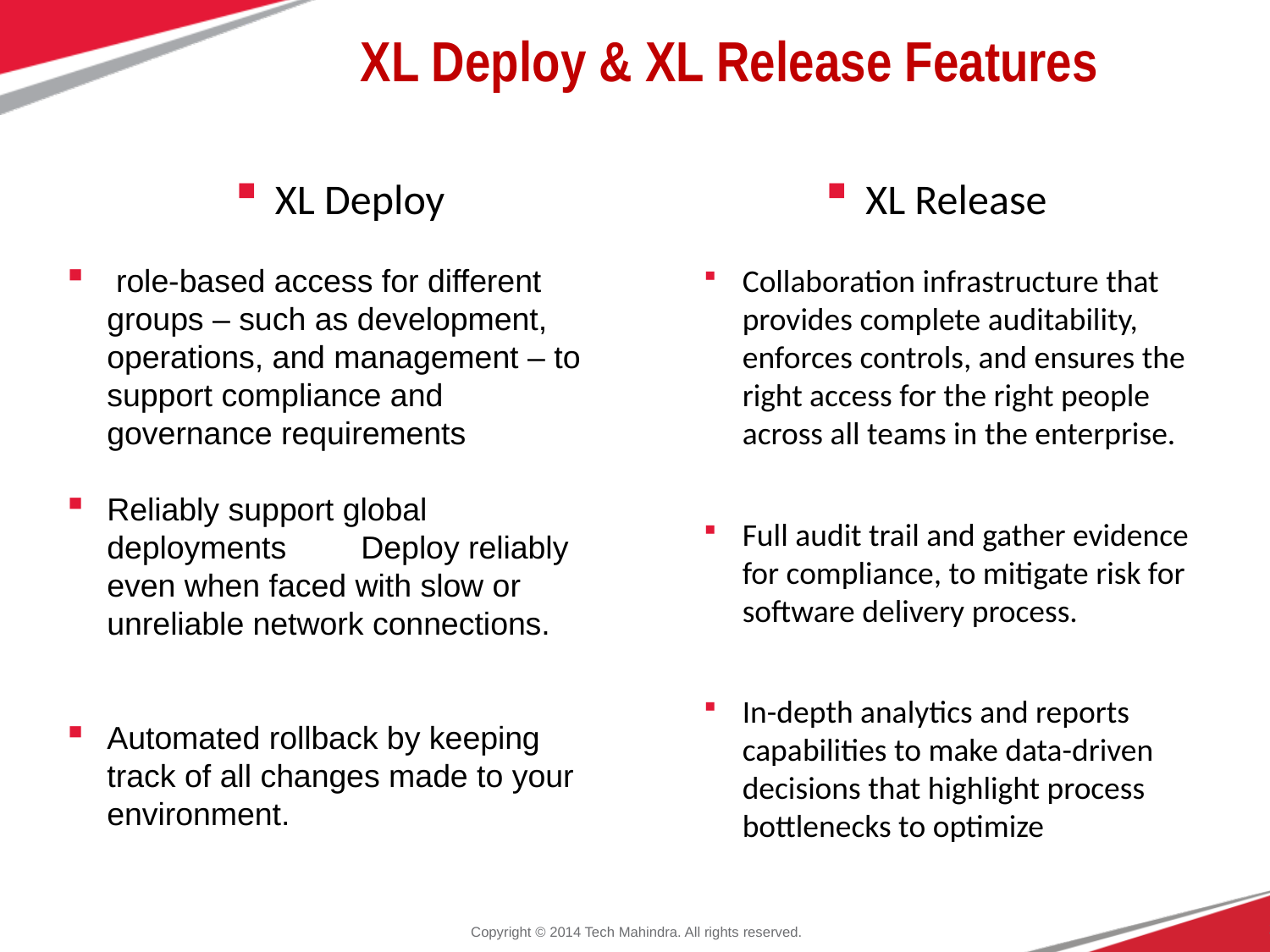

# XL Deploy & XL Release Features
XL Deploy

 role-based access for different groups – such as development, operations, and management – to support compliance and governance requirements

Reliably support global deployments 	Deploy reliably even when faced with slow or unreliable network connections.

Automated rollback by keeping  track of all changes made to your environment.

XL Release

Collaboration infrastructure that provides complete auditability, enforces controls, and ensures the right access for the right people across all teams in the enterprise.

Full audit trail and gather evidence for compliance, to mitigate risk for  software delivery process.

In-depth analytics and reports capabilities to make data-driven decisions that highlight process bottlenecks to optimize